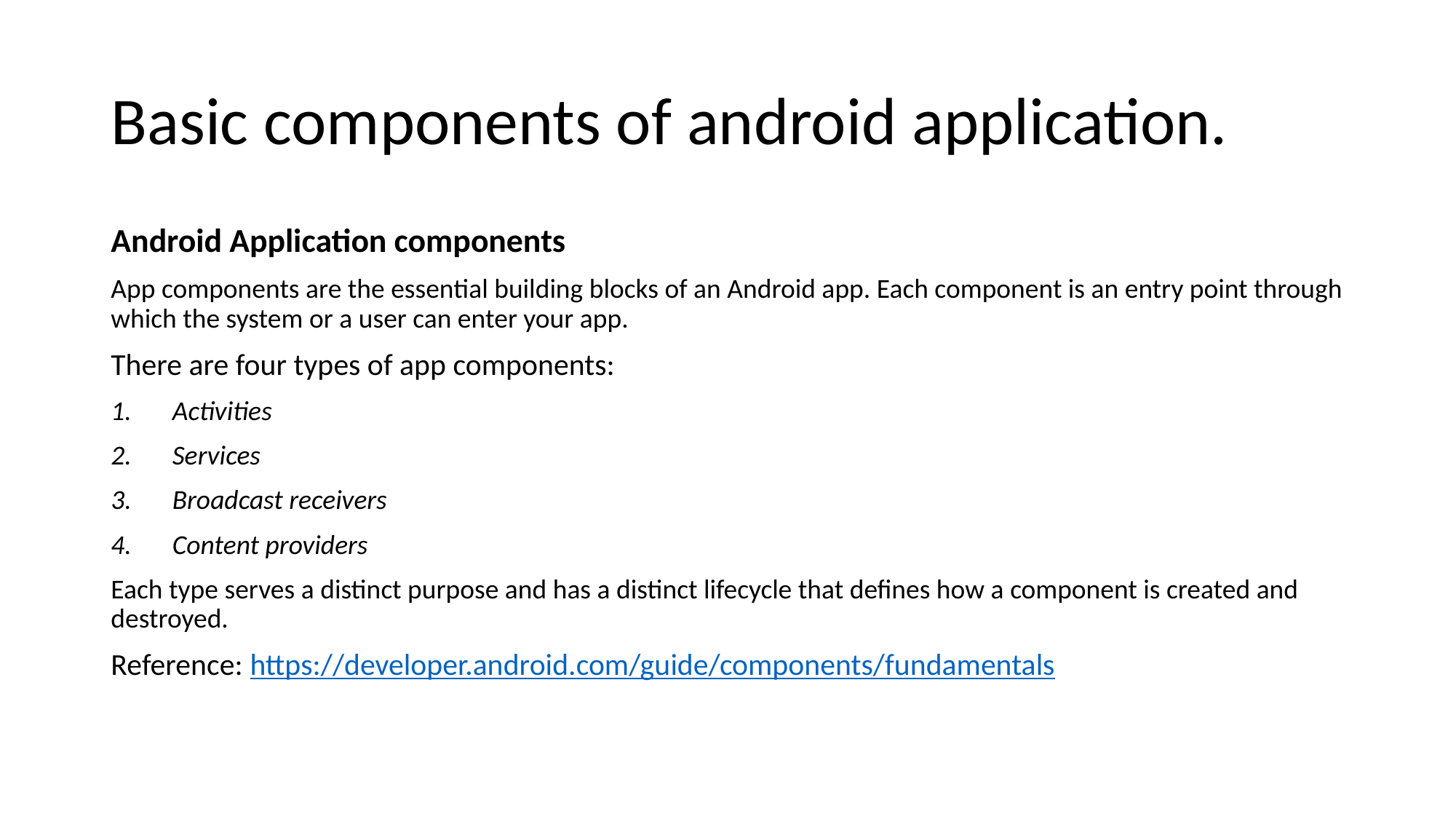

# Basic components of android application.
Android Application components
App components are the essential building blocks of an Android app. Each component is an entry point through which the system or a user can enter your app.
There are four types of app components:
Activities
Services
Broadcast receivers
Content providers
Each type serves a distinct purpose and has a distinct lifecycle that defines how a component is created and destroyed.
Reference: https://developer.android.com/guide/components/fundamentals